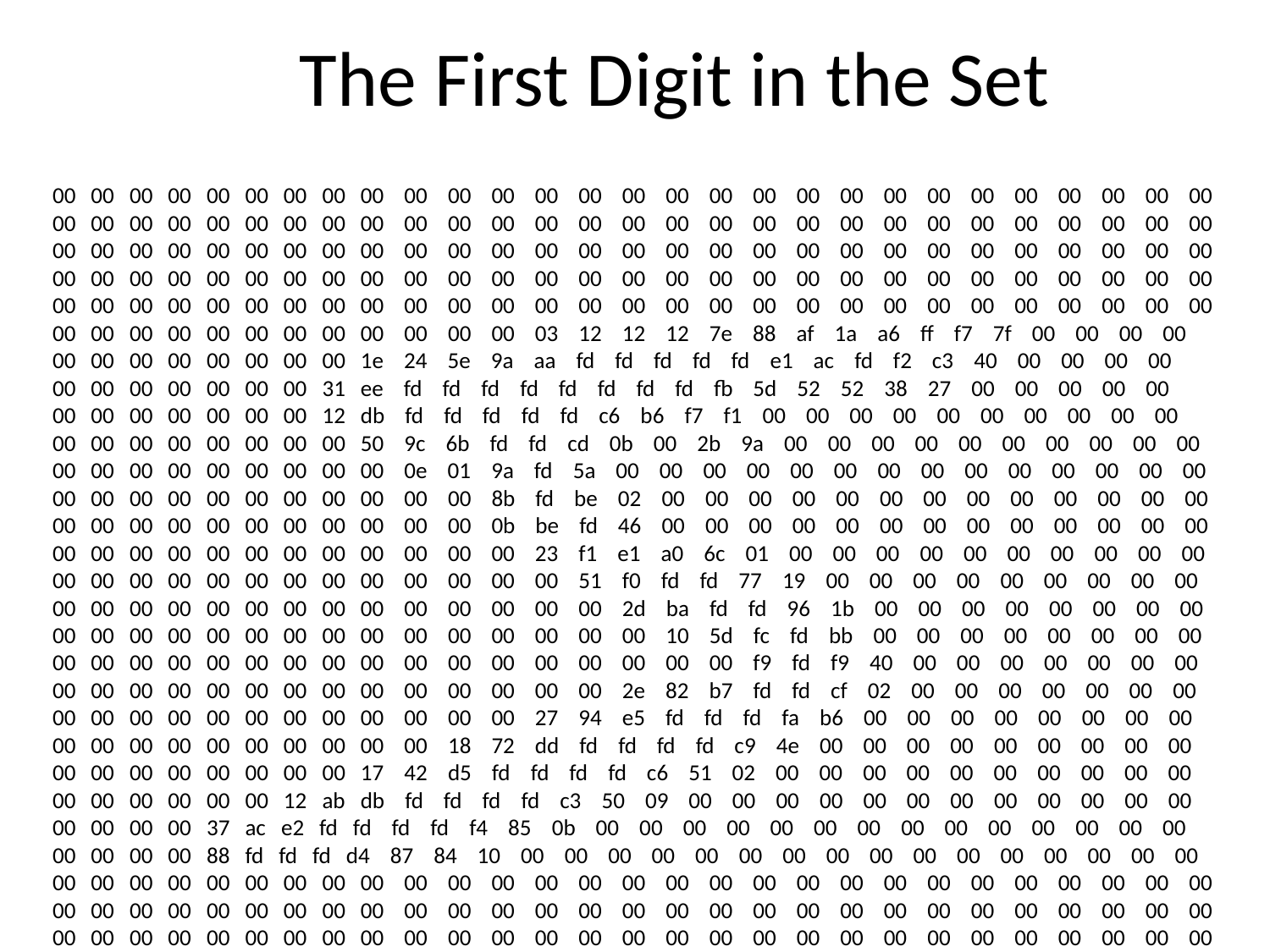

The First Digit in the Set
00   00   00   00   00   00   00   00   00    00    00    00    00    00    00    00    00    00    00    00    00    00    00    00    00    00    00    00
00   00   00   00   00   00   00   00   00    00    00    00    00    00    00    00    00    00    00    00    00    00    00    00    00    00    00    00
00   00   00   00   00   00   00   00   00    00    00    00    00    00    00    00    00    00    00    00    00    00    00    00    00    00    00    00
00   00   00   00   00   00   00   00   00    00    00    00    00    00    00    00    00    00    00    00    00    00    00    00    00    00    00    00
00   00   00   00   00   00   00   00   00    00    00    00    00    00    00    00    00    00    00    00    00    00    00    00    00    00    00    00
00   00   00   00   00   00   00   00   00    00    00    00    03    12    12    12    7e    88    af    1a    a6    ff    f7    7f    00    00    00    00
00   00   00   00   00   00   00   00   1e    24    5e    9a    aa    fd    fd    fd    fd    fd    e1    ac    fd    f2    c3    40    00    00    00    00
00   00   00   00   00   00   00   31   ee    fd    fd    fd    fd    fd    fd    fd    fd    fb    5d    52    52    38    27    00    00    00    00    00
00   00   00   00   00   00   00   12   db    fd    fd    fd    fd    fd    c6    b6    f7    f1    00    00    00    00    00    00    00    00    00    00
00   00   00   00   00   00   00   00   50    9c    6b    fd    fd    cd    0b    00    2b    9a    00    00    00    00    00    00    00    00    00    00
00   00   00   00   00   00   00   00   00    0e    01    9a    fd    5a    00    00    00    00    00    00    00    00    00    00    00    00    00    00
00   00   00   00   00   00   00   00   00    00    00    8b    fd    be    02    00    00    00    00    00    00    00    00    00    00    00    00    00
00   00   00   00   00   00   00   00   00    00    00    0b    be    fd    46    00    00    00    00    00    00    00    00    00    00    00    00    00
00   00   00   00   00   00   00   00   00    00    00    00    23    f1    e1    a0    6c    01    00    00    00    00    00    00    00    00    00    00
00   00   00   00   00   00   00   00   00    00    00    00    00    51    f0    fd    fd    77    19    00    00    00    00    00    00    00    00    00
00   00   00   00   00   00   00   00   00    00    00    00    00    00    2d    ba    fd    fd    96    1b    00    00    00    00    00    00    00    00
00   00   00   00   00   00   00   00   00    00    00    00    00    00    00    10    5d    fc    fd    bb    00    00    00    00    00    00    00    00
00   00   00   00   00   00   00   00   00    00    00    00    00    00    00    00    00    f9    fd    f9    40    00    00    00    00    00    00    00
00   00   00   00   00   00   00   00   00    00    00    00    00    00    2e    82    b7    fd    fd    cf    02    00    00    00    00    00    00    00
00   00   00   00   00   00   00   00   00    00    00    00    27    94    e5    fd    fd    fd    fa    b6    00    00    00    00    00    00    00    00
00   00   00   00   00   00   00   00   00    00    18    72    dd    fd    fd    fd    fd    c9    4e    00    00    00    00    00    00    00    00    00
00   00   00   00   00   00   00   00   17    42    d5    fd    fd    fd    fd    c6    51    02    00    00    00    00    00    00    00    00    00    00
00   00   00   00   00   00   12   ab   db    fd    fd    fd    fd    c3    50    09    00    00    00    00    00    00    00    00    00    00    00    00
00   00   00   00   37   ac   e2   fd   fd    fd    fd    f4    85    0b    00    00    00    00    00    00    00    00    00    00    00    00    00    00
00   00   00   00   88   fd   fd   fd   d4    87    84    10    00    00    00    00    00    00    00    00    00    00    00    00    00    00    00    00
00   00   00   00   00   00   00   00   00    00    00    00    00    00    00    00    00    00    00    00    00    00    00    00    00    00    00    00
00   00   00   00   00   00   00   00   00    00    00    00    00    00    00    00    00    00    00    00    00    00    00    00    00    00    00    00
00   00   00   00   00   00   00   00   00    00    00    00    00    00    00    00    00    00    00    00    00    00    00    00    00    00    00    00